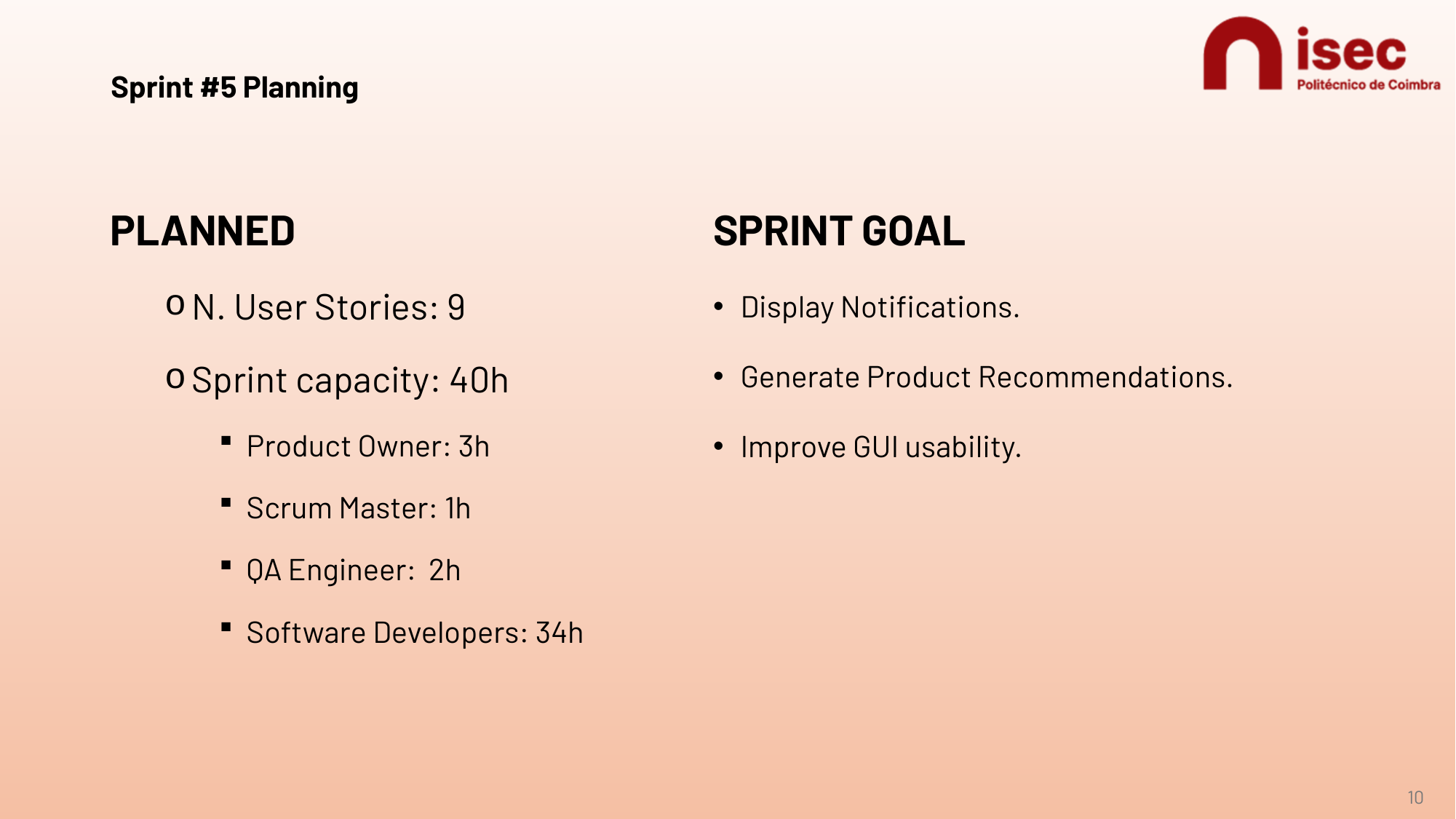

# Sprint #5 Planning
PLANNED
N. User Stories: 9
Sprint capacity: 40h
Product Owner: 3h
Scrum Master: 1h
QA Engineer:  2h
Software Developers: 34h

SPRINT GOAL
Display Notifications.
Generate Product Recommendations.
Improve GUI usability.

10